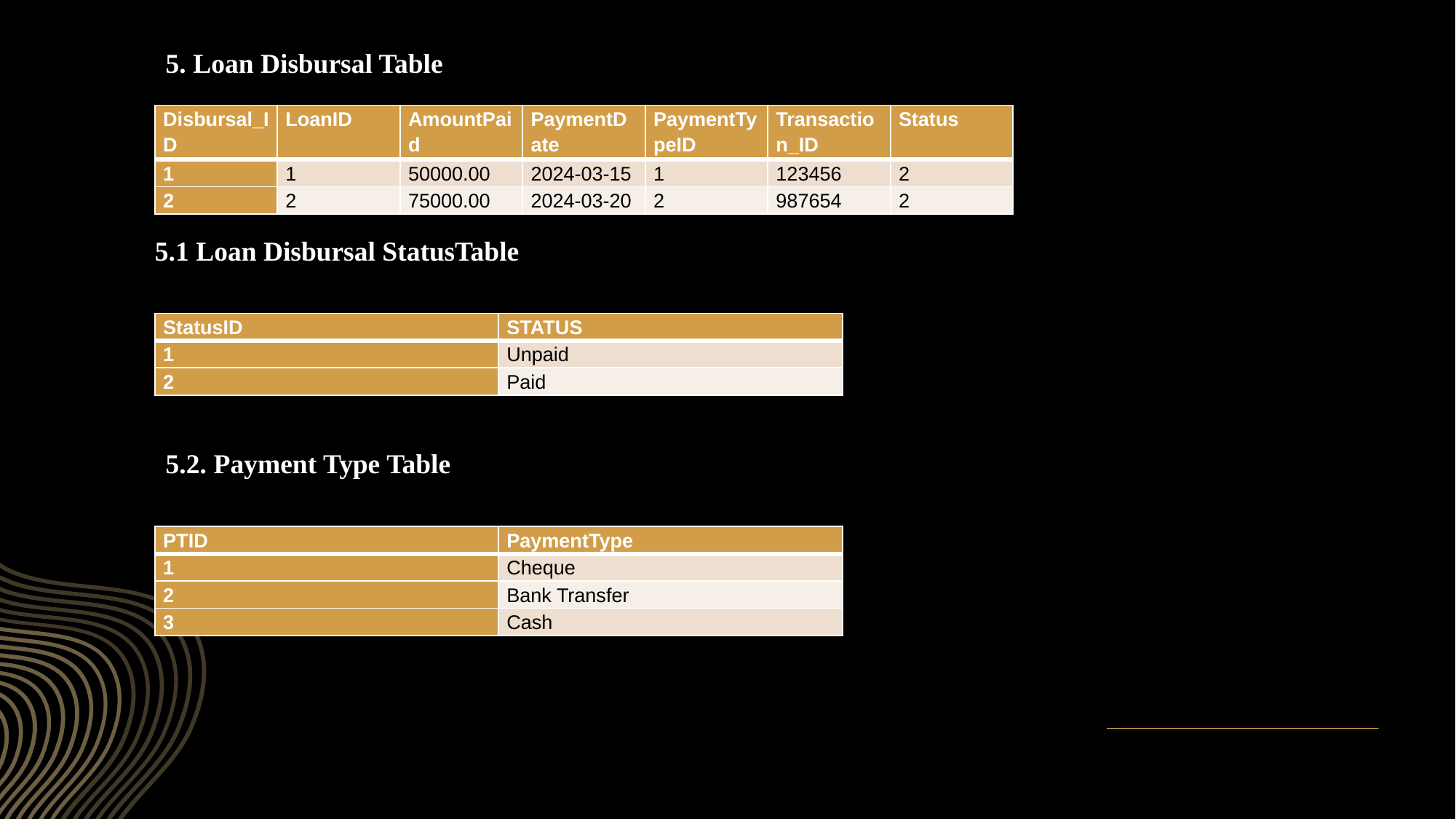

5. Loan Disbursal Table
| Disbursal\_ID | LoanID | AmountPaid | PaymentDate | PaymentTypeID | Transaction\_ID | Status |
| --- | --- | --- | --- | --- | --- | --- |
| 1 | 1 | 50000.00 | 2024-03-15 | 1 | 123456 | 2 |
| 2 | 2 | 75000.00 | 2024-03-20 | 2 | 987654 | 2 |
5.1 Loan Disbursal StatusTable
| StatusID | STATUS |
| --- | --- |
| 1 | Unpaid |
| 2 | Paid |
5.2. Payment Type Table
| PTID | PaymentType |
| --- | --- |
| 1 | Cheque |
| 2 | Bank Transfer |
| 3 | Cash |